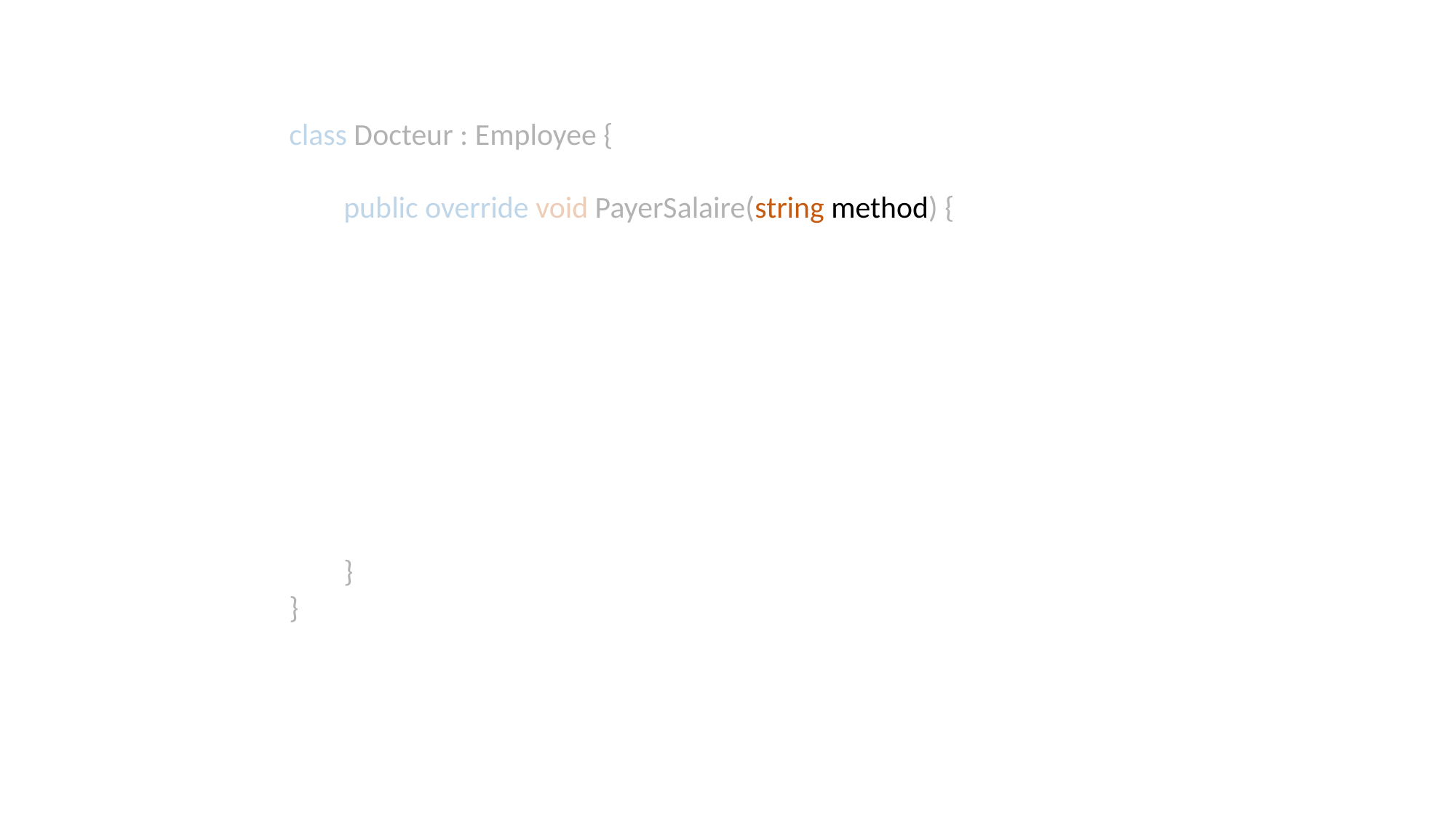

class Docteur : Employee {

public override void PayerSalaire(string method) {

}
}